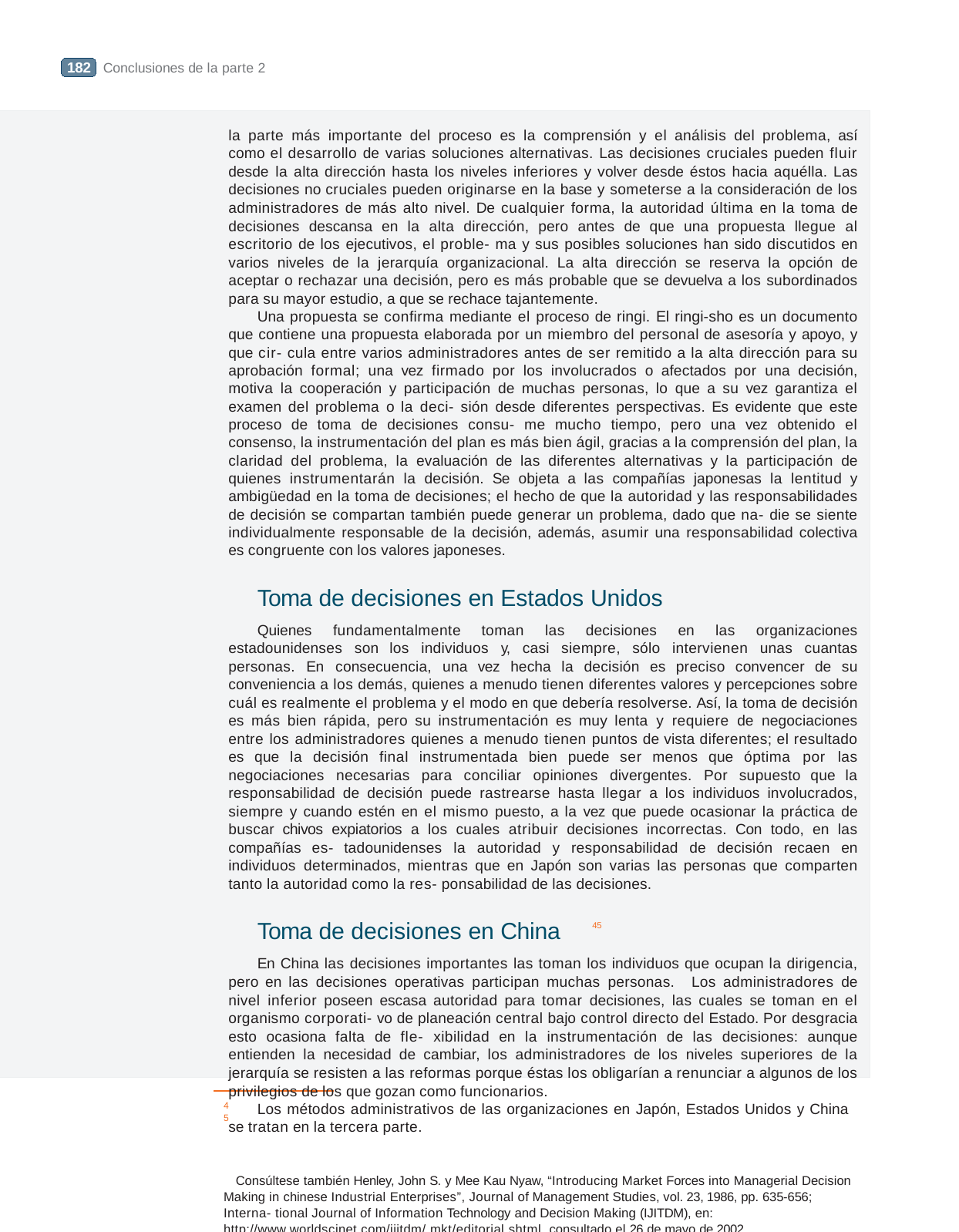

Conclusiones de la parte 2
la parte más importante del proceso es la comprensión y el análisis del problema, así como el desarrollo de varias soluciones alternativas. Las decisiones cruciales pueden fluir desde la alta dirección hasta los niveles inferiores y volver desde éstos hacia aquélla. Las decisiones no cruciales pueden originarse en la base y someterse a la consideración de los administradores de más alto nivel. De cualquier forma, la autoridad última en la toma de decisiones descansa en la alta dirección, pero antes de que una propuesta llegue al escritorio de los ejecutivos, el proble- ma y sus posibles soluciones han sido discutidos en varios niveles de la jerarquía organizacional. La alta dirección se reserva la opción de aceptar o rechazar una decisión, pero es más probable que se devuelva a los subordinados para su mayor estudio, a que se rechace tajantemente.
Una propuesta se confirma mediante el proceso de ringi. El ringi-sho es un documento que contiene una propuesta elaborada por un miembro del personal de asesoría y apoyo, y que cir- cula entre varios administradores antes de ser remitido a la alta dirección para su aprobación formal; una vez firmado por los involucrados o afectados por una decisión, motiva la cooperación y participación de muchas personas, lo que a su vez garantiza el examen del problema o la deci- sión desde diferentes perspectivas. Es evidente que este proceso de toma de decisiones consu- me mucho tiempo, pero una vez obtenido el consenso, la instrumentación del plan es más bien ágil, gracias a la comprensión del plan, la claridad del problema, la evaluación de las diferentes alternativas y la participación de quienes instrumentarán la decisión. Se objeta a las compañías japonesas la lentitud y ambigüedad en la toma de decisiones; el hecho de que la autoridad y las responsabilidades de decisión se compartan también puede generar un problema, dado que na- die se siente individualmente responsable de la decisión, además, asumir una responsabilidad colectiva es congruente con los valores japoneses.
Toma de decisiones en Estados Unidos
Quienes fundamentalmente toman las decisiones en las organizaciones estadounidenses son los individuos y, casi siempre, sólo intervienen unas cuantas personas. En consecuencia, una vez hecha la decisión es preciso convencer de su conveniencia a los demás, quienes a menudo tienen diferentes valores y percepciones sobre cuál es realmente el problema y el modo en que debería resolverse. Así, la toma de decisión es más bien rápida, pero su instrumentación es muy lenta y requiere de negociaciones entre los administradores quienes a menudo tienen puntos de vista diferentes; el resultado es que la decisión final instrumentada bien puede ser menos que óptima por las negociaciones necesarias para conciliar opiniones divergentes. Por supuesto que la responsabilidad de decisión puede rastrearse hasta llegar a los individuos involucrados, siempre y cuando estén en el mismo puesto, a la vez que puede ocasionar la práctica de buscar chivos expiatorios a los cuales atribuir decisiones incorrectas. Con todo, en las compañías es- tadounidenses la autoridad y responsabilidad de decisión recaen en individuos determinados, mientras que en Japón son varias las personas que comparten tanto la autoridad como la res- ponsabilidad de las decisiones.
Toma de decisiones en China
En China las decisiones importantes las toman los individuos que ocupan la dirigencia, pero en las decisiones operativas participan muchas personas. Los administradores de nivel inferior poseen escasa autoridad para tomar decisiones, las cuales se toman en el organismo corporati- vo de planeación central bajo control directo del Estado. Por desgracia esto ocasiona falta de fle- xibilidad en la instrumentación de las decisiones: aunque entienden la necesidad de cambiar, los administradores de los niveles superiores de la jerarquía se resisten a las reformas porque éstas los obligarían a renunciar a algunos de los privilegios de los que gozan como funcionarios.
Los métodos administrativos de las organizaciones en Japón, Estados Unidos y China se tratan en la tercera parte.
Consúltese también Henley, John S. y Mee Kau Nyaw, “Introducing Market Forces into Managerial Decision Making in chinese Industrial Enterprises”, Journal of Management Studies, vol. 23, 1986, pp. 635-656; Interna- tional Journal of Information Technology and Decision Making (IJITDM), en: http://www.worldscinet.com/ijitdm/ mkt/editorial.shtml, consultado el 26 de mayo de 2002.
182

45

45